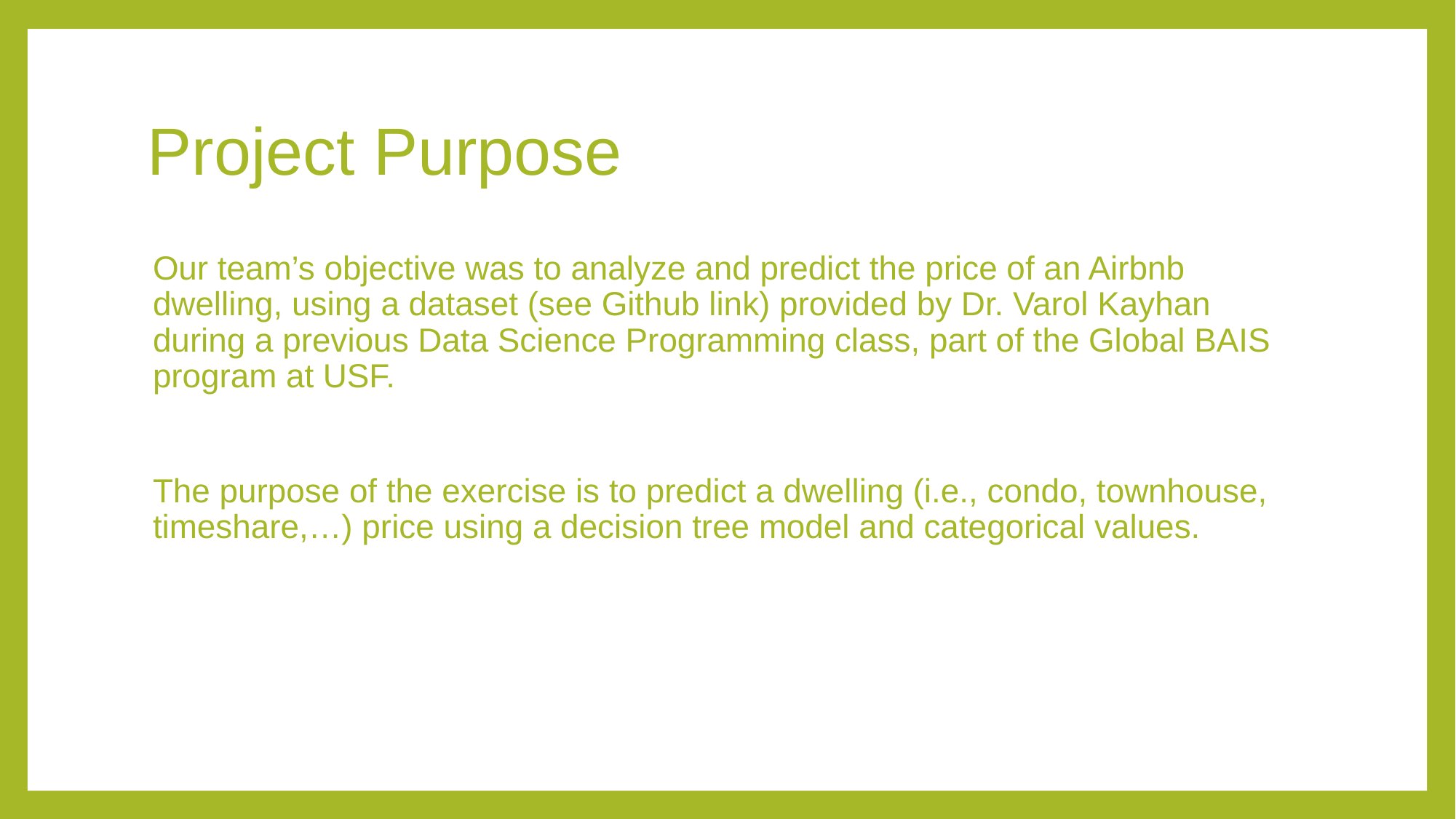

# Project Purpose
Our team’s objective was to analyze and predict the price of an Airbnb dwelling, using a dataset (see Github link) provided by Dr. Varol Kayhan during a previous Data Science Programming class, part of the Global BAIS program at USF.

The purpose of the exercise is to predict a dwelling (i.e., condo, townhouse, timeshare,…) price using a decision tree model and categorical values.